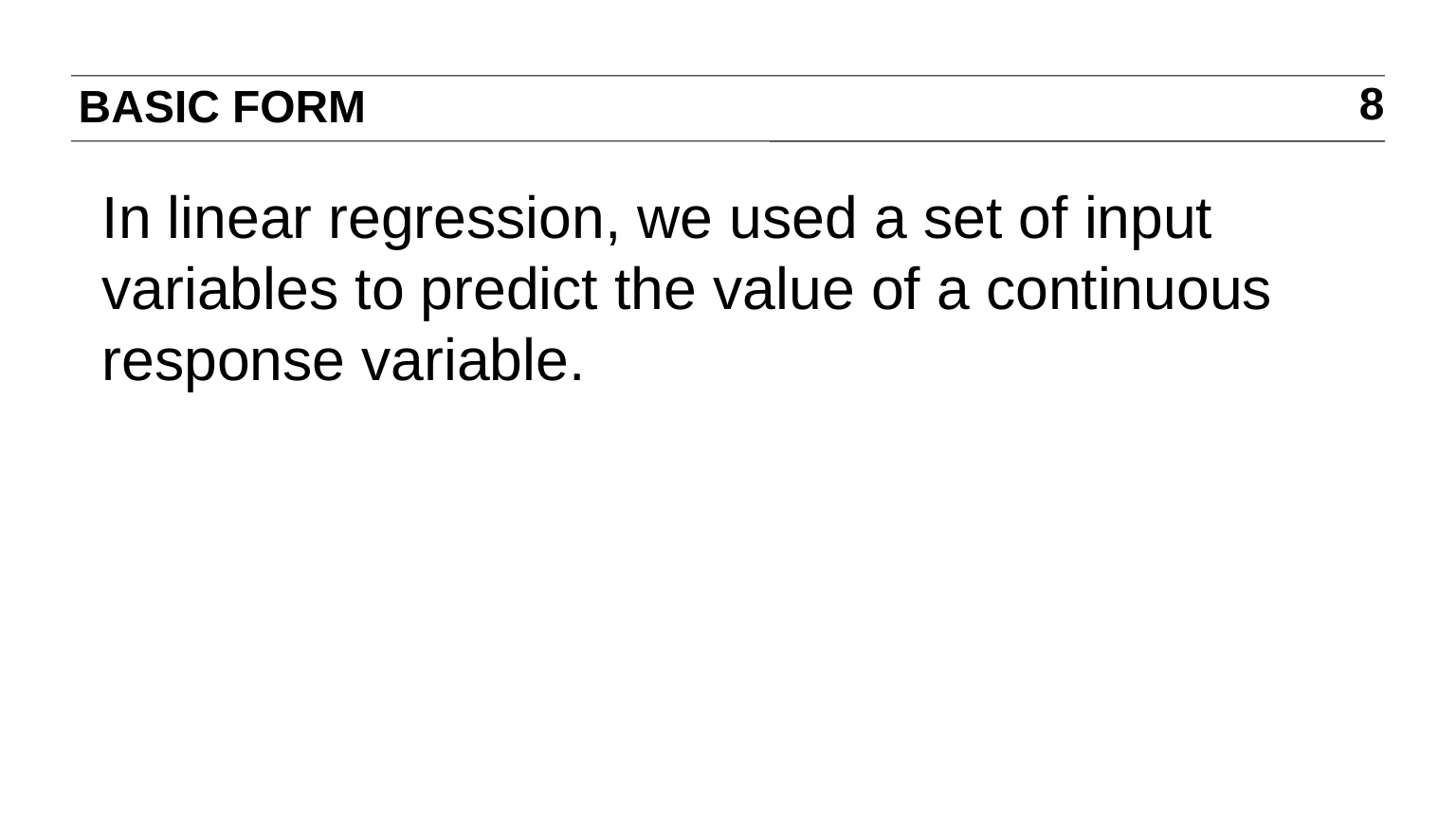

BASIC FORM
8
In linear regression, we used a set of input variables to predict the value of a continuous response variable.